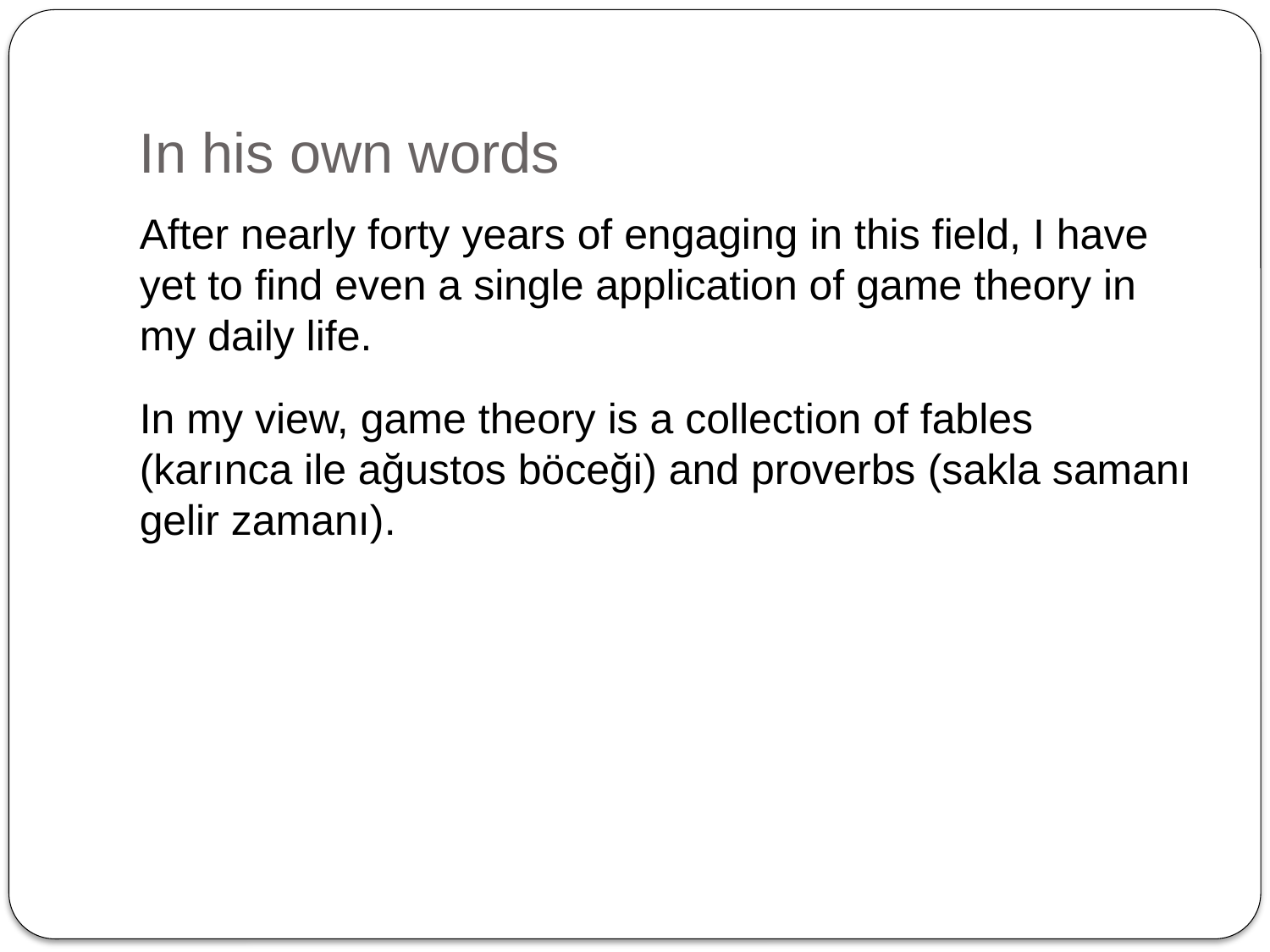

# In his own words
After nearly forty years of engaging in this field, I have yet to find even a single application of game theory in my daily life.
In my view, game theory is a collection of fables (karınca ile ağustos böceği) and proverbs (sakla samanı gelir zamanı).